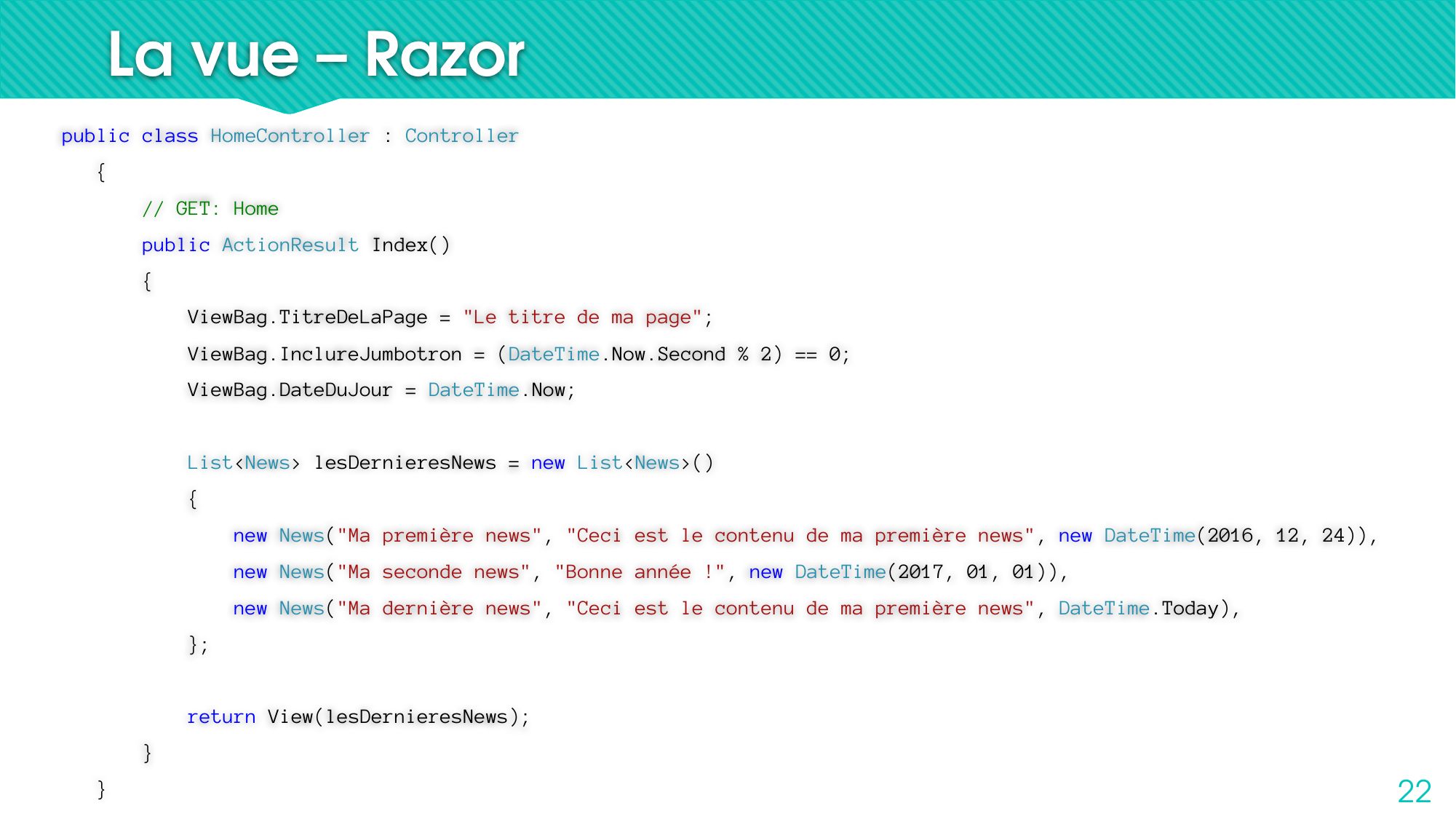

# La vue – Razor
 public class HomeController : Controller
    {
        // GET: Home
        public ActionResult Index()
        {
            ViewBag.TitreDeLaPage = "Le titre de ma page";
            ViewBag.InclureJumbotron = (DateTime.Now.Second % 2) == 0;
            ViewBag.DateDuJour = DateTime.Now;

            List<News> lesDernieresNews = new List<News>()
            {
                new News("Ma première news", "Ceci est le contenu de ma première news", new DateTime(2016, 12, 24)),
                new News("Ma seconde news", "Bonne année !", new DateTime(2017, 01, 01)),
                new News("Ma dernière news", "Ceci est le contenu de ma première news", DateTime.Today),
            };

            return View(lesDernieresNews);
        }
    }
22